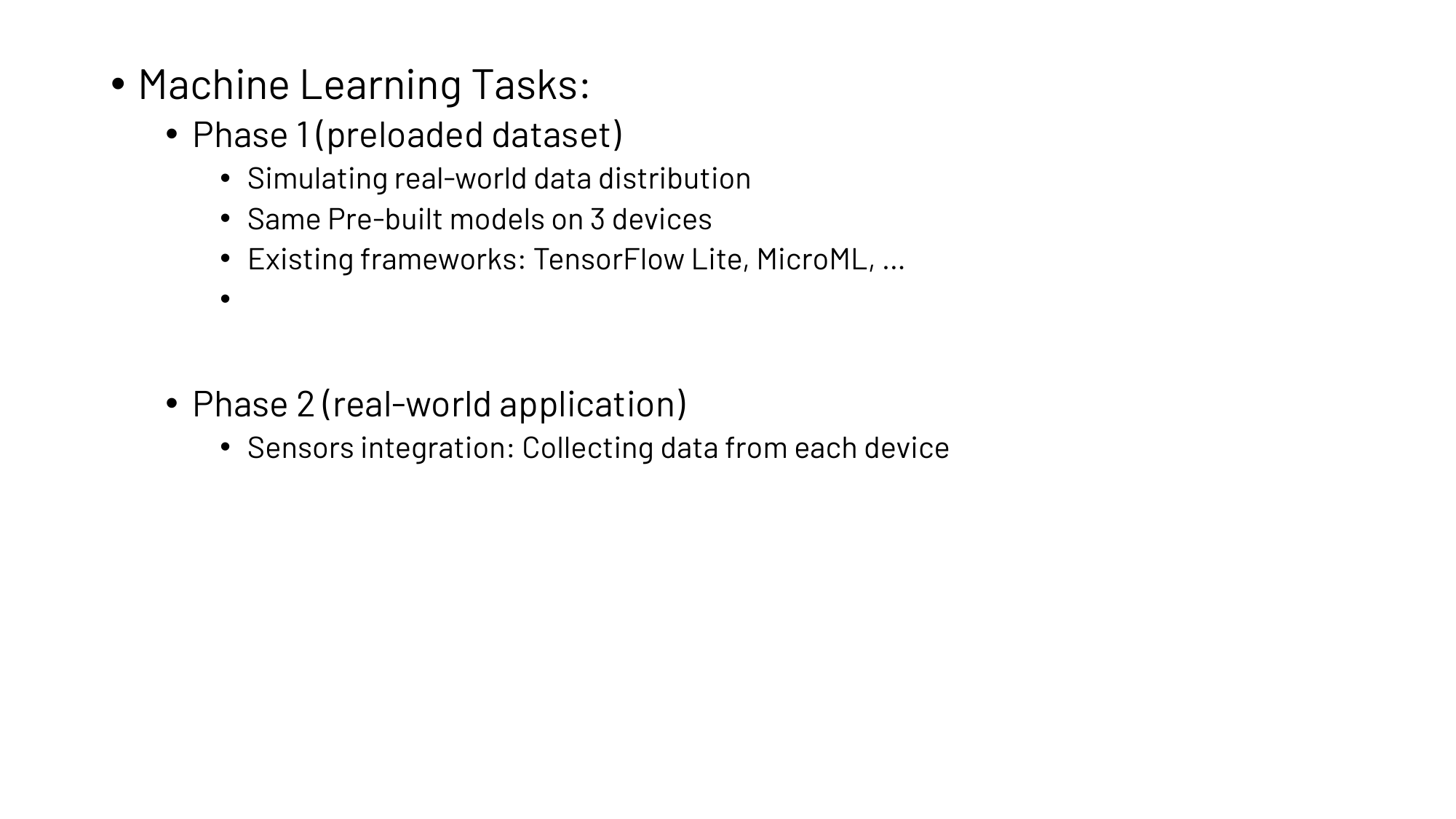

Machine Learning Tasks:
Phase 1 (preloaded dataset)
Simulating real-world data distribution
Same Pre-built models on 3 devices
Existing frameworks: TensorFlow Lite, MicroML, …

Phase 2 (real-world application)
Sensors integration: Collecting data from each device